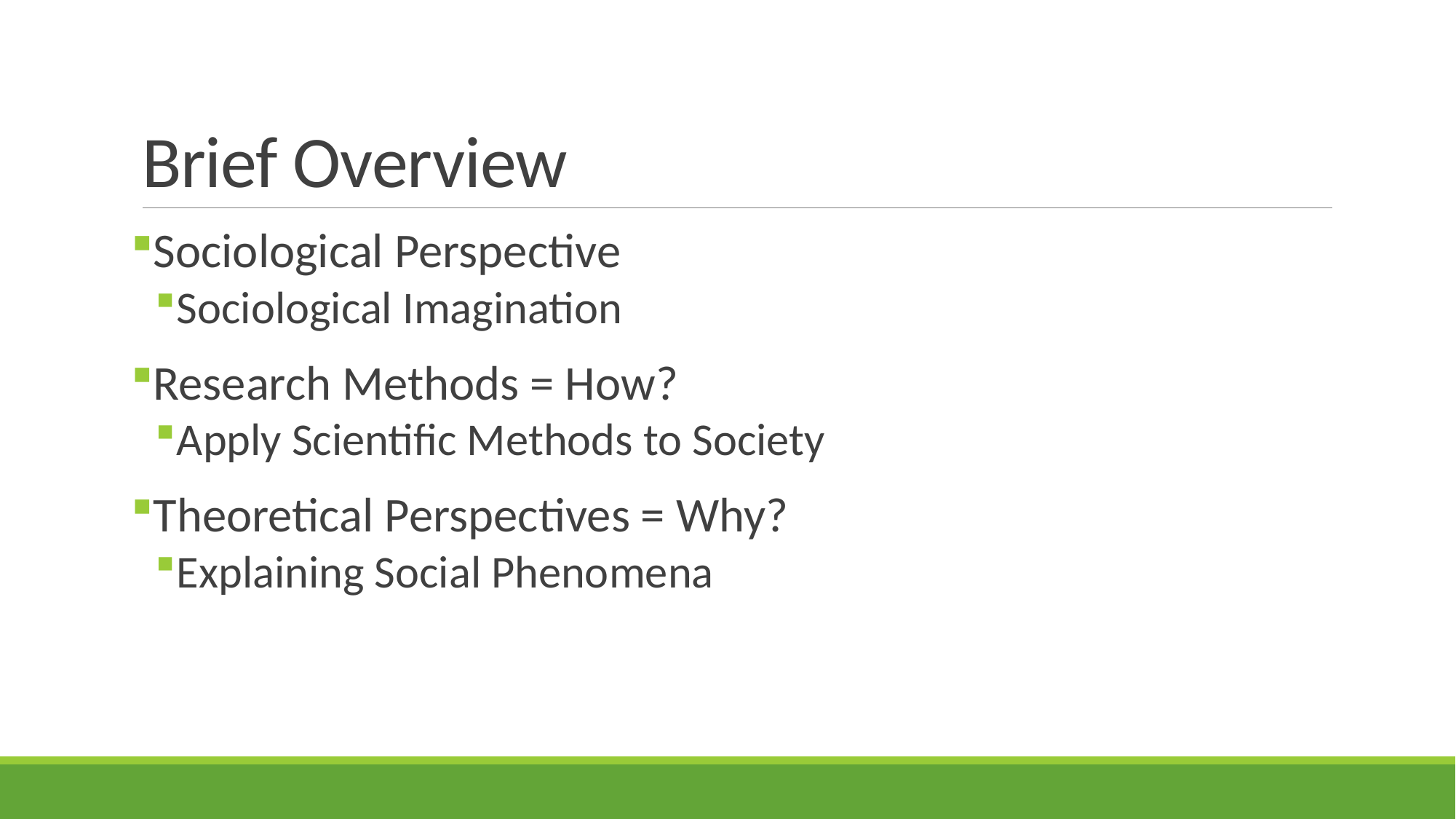

# Brief Overview
Sociological Perspective
Sociological Imagination
Research Methods = How?
Apply Scientific Methods to Society
Theoretical Perspectives = Why?
Explaining Social Phenomena